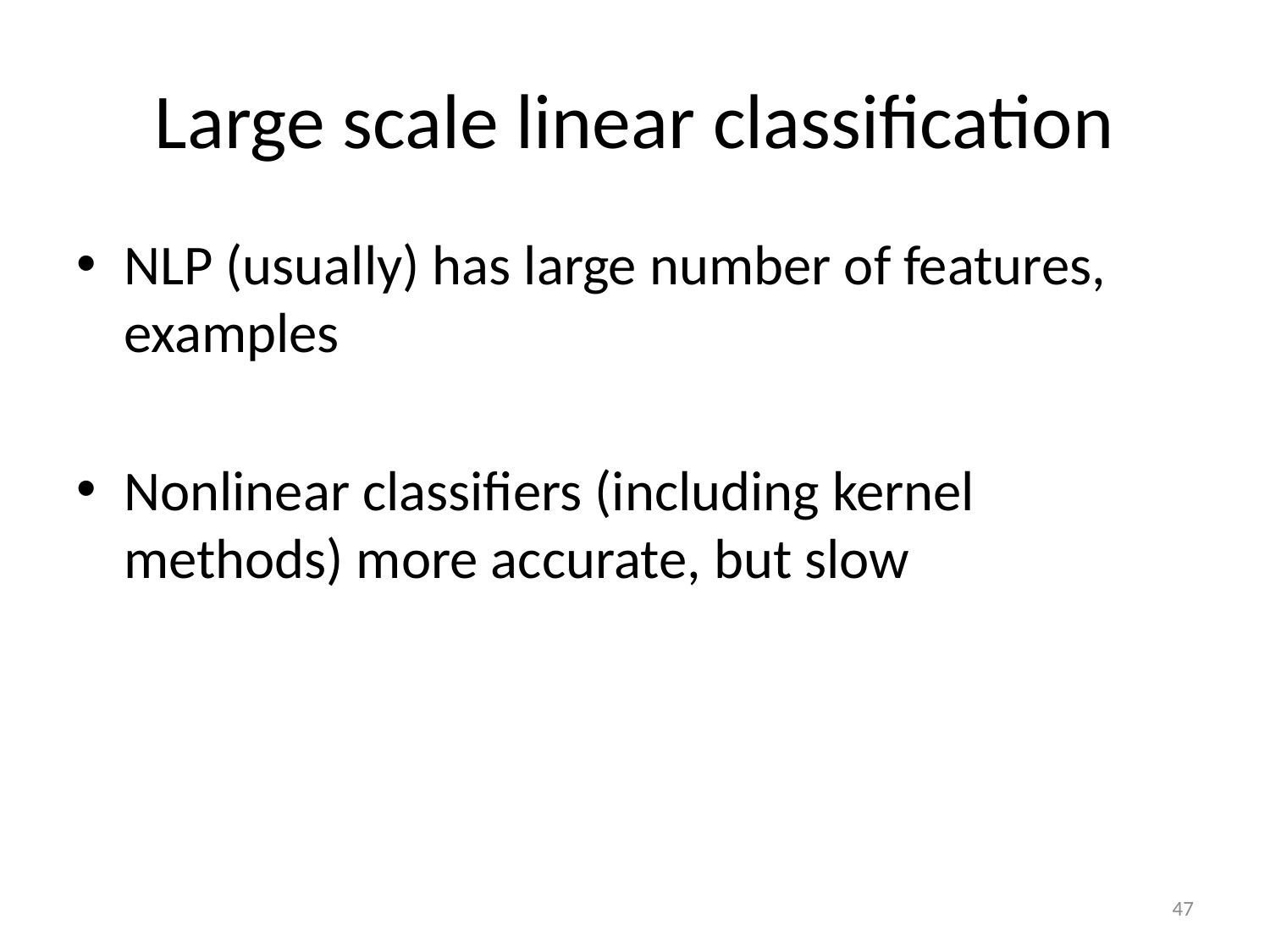

# Large scale linear classification
NLP (usually) has large number of features, examples

Nonlinear classifiers (including kernel methods) more accurate, but slow
47